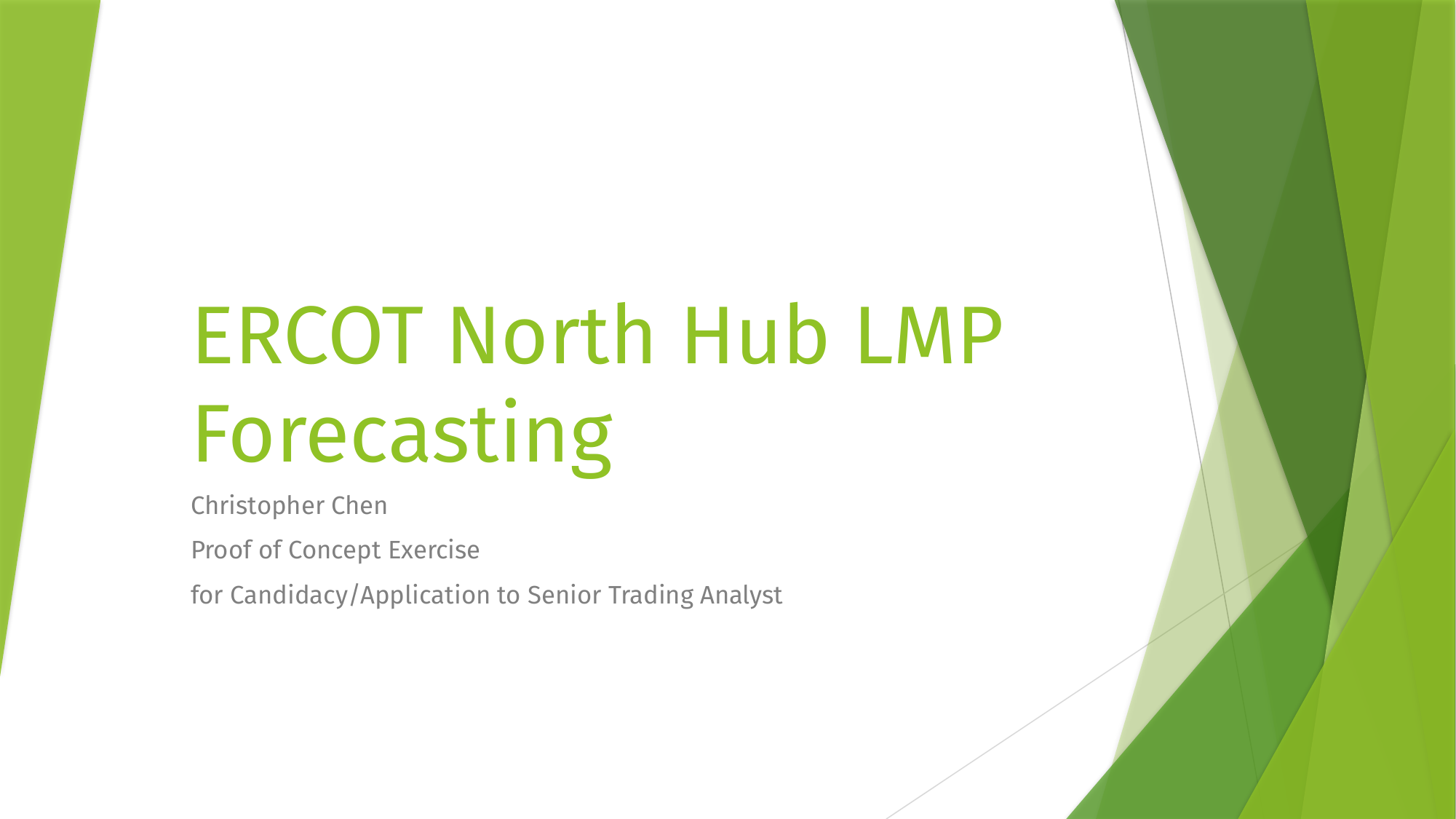

# ERCOT North Hub LMP Forecasting
Christopher Chen
Proof of Concept Exercise
for Candidacy/Application to Senior Trading Analyst